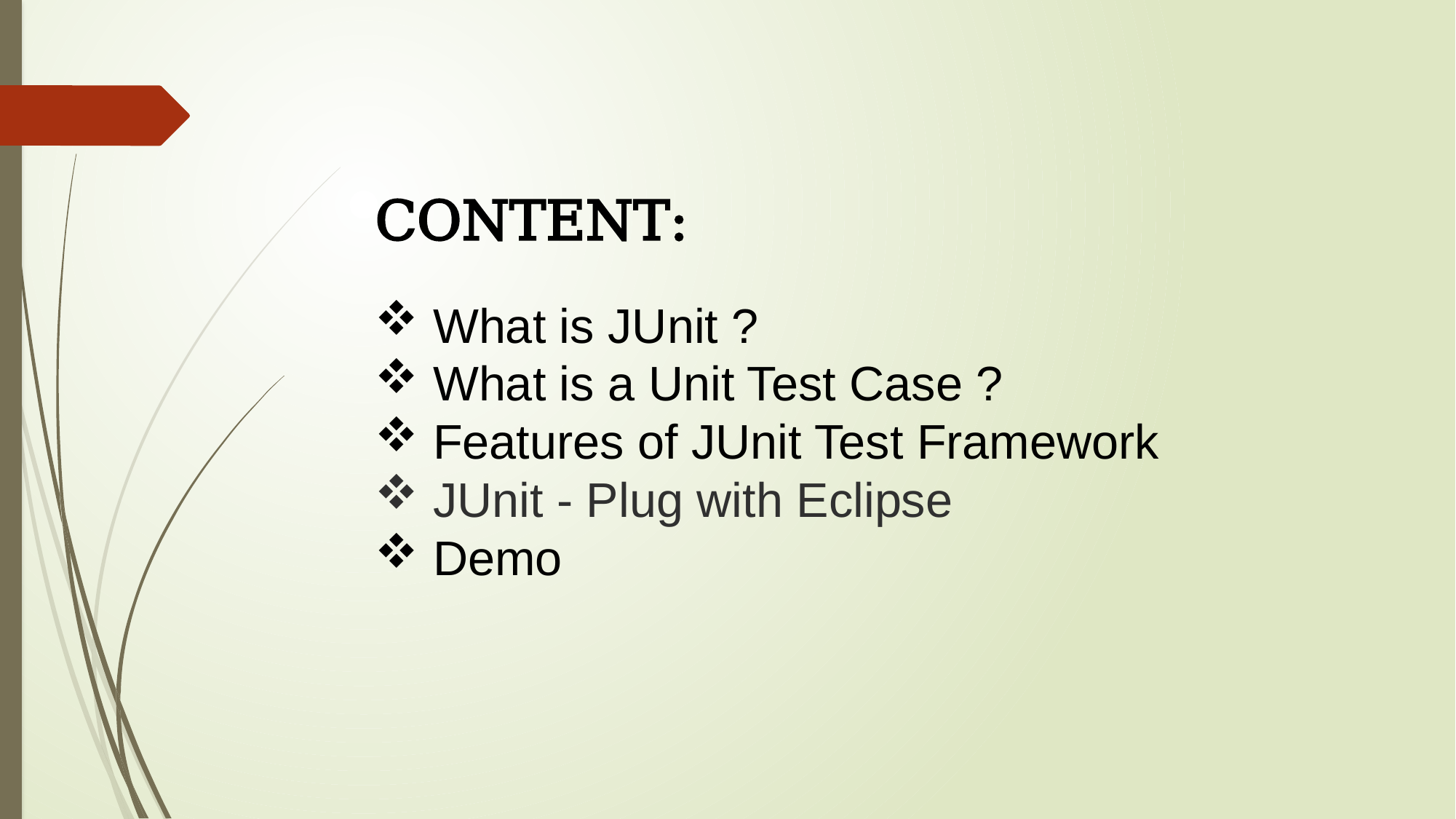

CONTENT:

 What is JUnit ?
 What is a Unit Test Case ?
 Features of JUnit Test Framework
 JUnit - Plug with Eclipse
 Demo